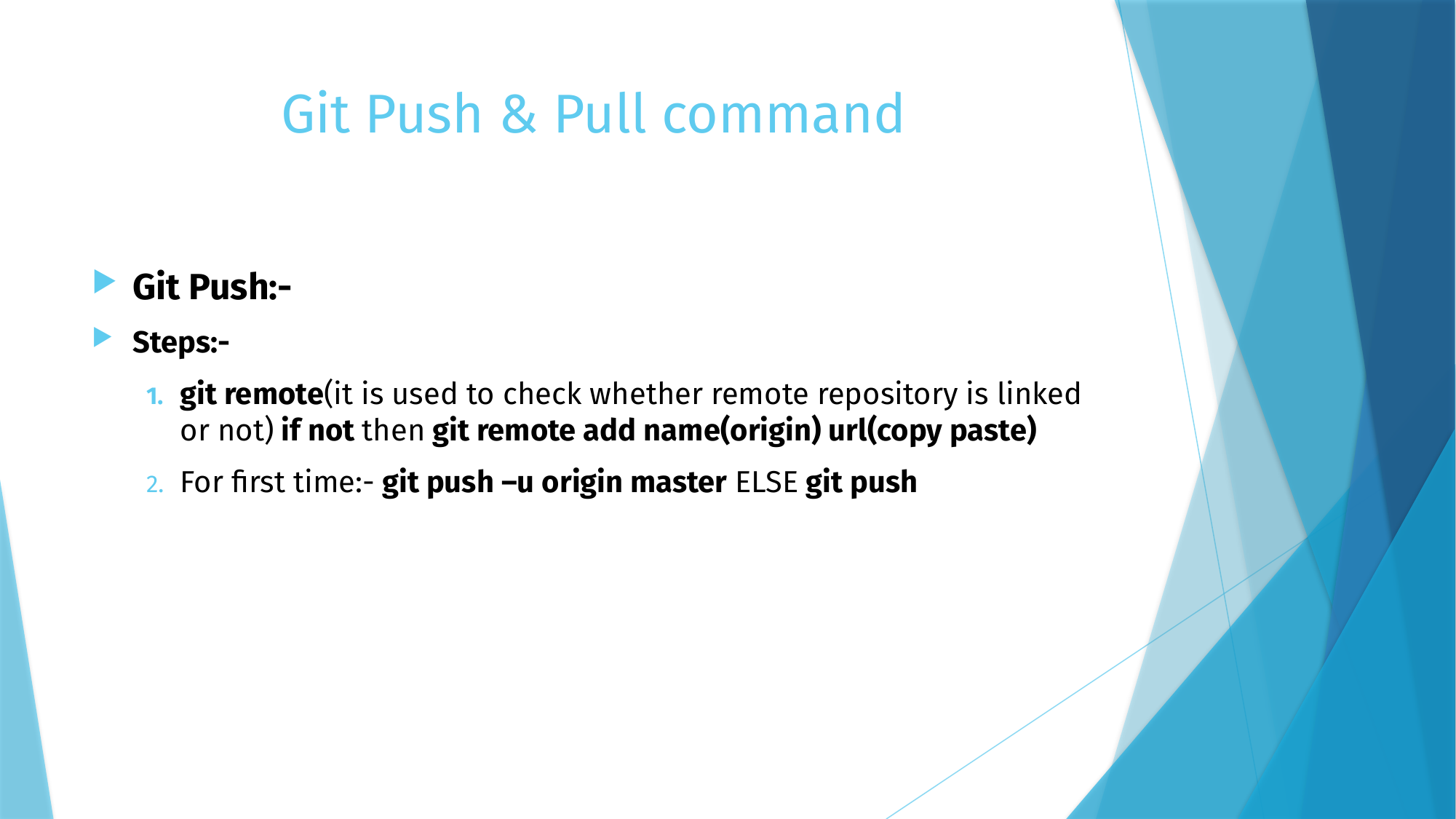

# Git Push & Pull command
Git Push:-
Steps:-
git remote(it is used to check whether remote repository is linked or not) if not then git remote add name(origin) url(copy paste)
For first time:- git push –u origin master ELSE git push